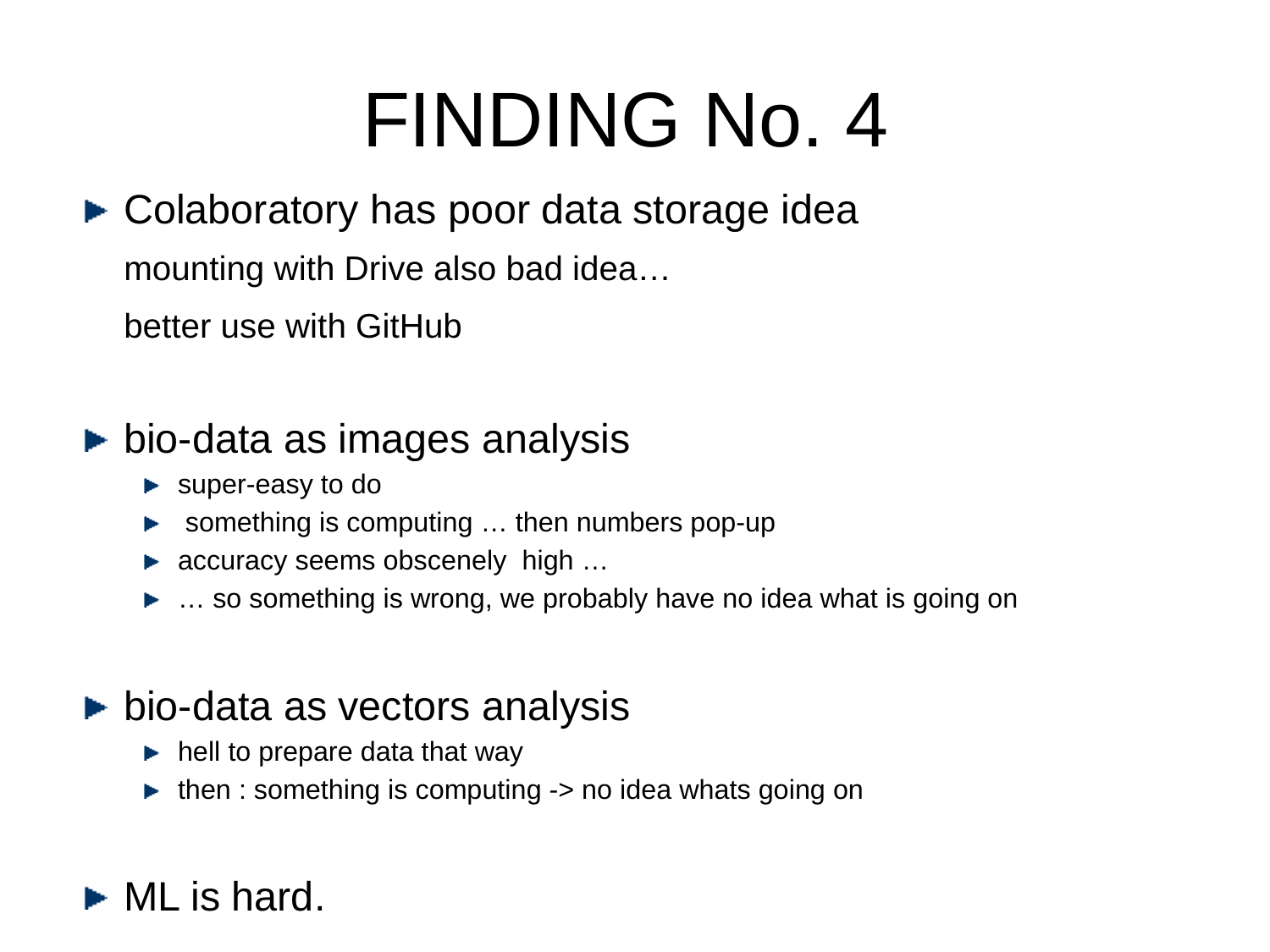

# FINDING No. 4
Colaboratory has poor data storage idea
	mounting with Drive also bad idea…
	better use with GitHub

bio-data as images analysis
super-easy to do
 something is computing … then numbers pop-up
accuracy seems obscenely  high …
… so something is wrong, we probably have no idea what is going on

bio-data as vectors analysis
hell to prepare data that way
then : something is computing -> no idea whats going on

ML is hard.